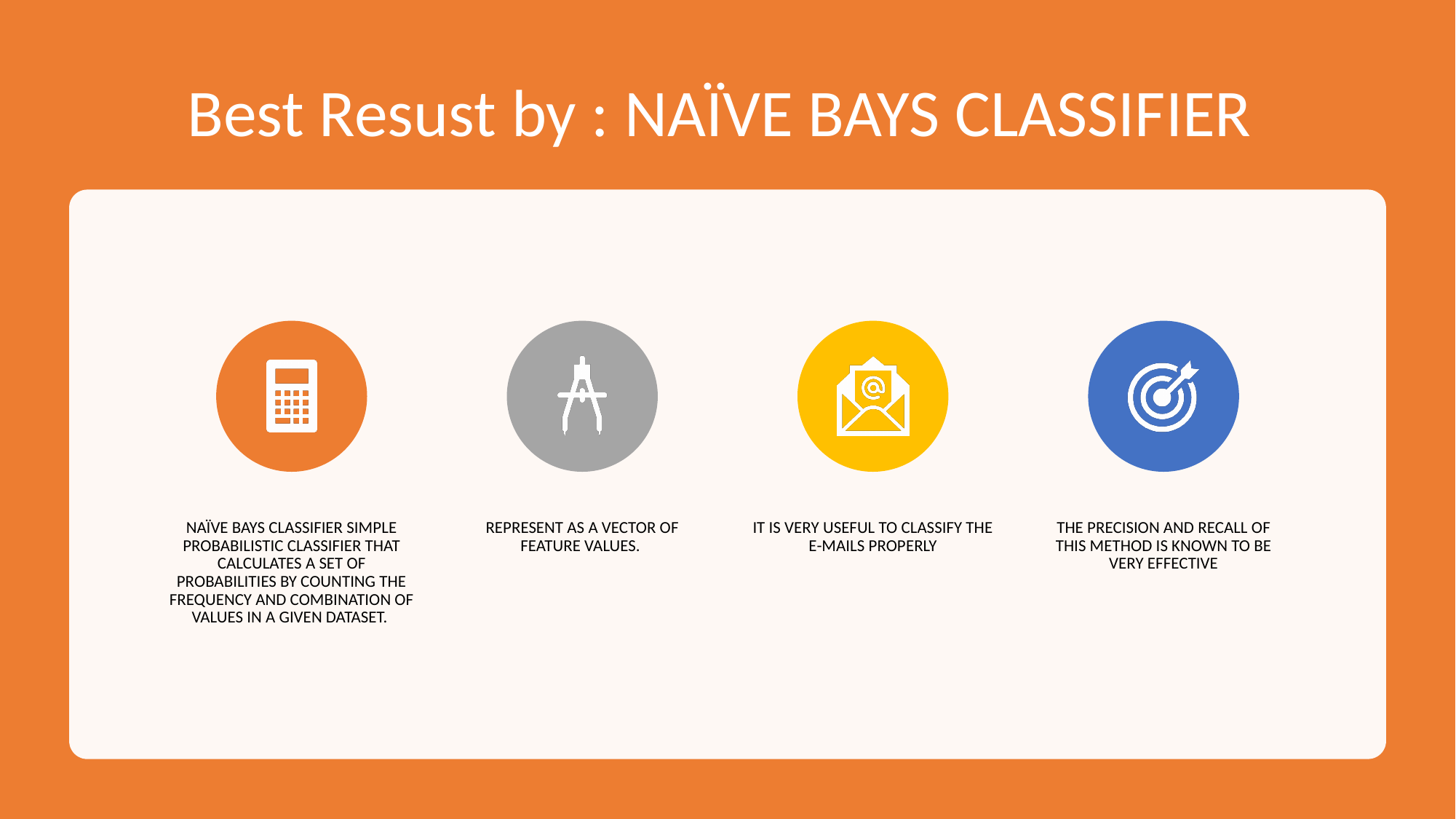

Best Resust by : NAÏVE BAYS CLASSIFIER

NAÏVE BAYS CLASSIFIER Simple probabilistic classifier that calculates a set of probabilities by counting the frequency and combination of values in a given dataset.
Represent as a vector of feature values.
It is very useful to classify the e-mails properly
The precision and recall of this method is known to be very effective